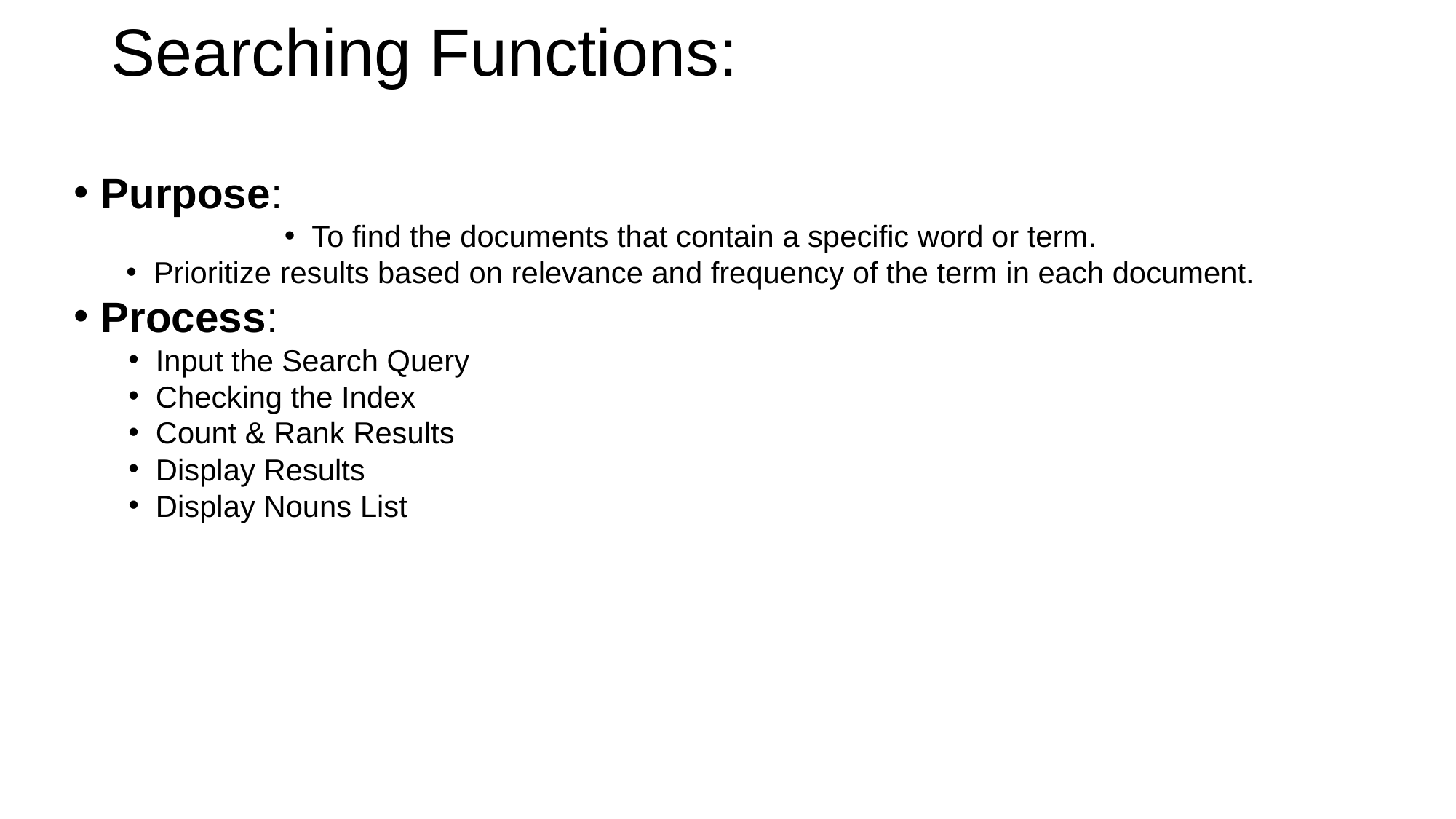

# Searching Functions:

Purpose:
To find the documents that contain a specific word or term.
Prioritize results based on relevance and frequency of the term in each document.
Process:
Input the Search Query
Checking the Index
Count & Rank Results
Display Results
Display Nouns List